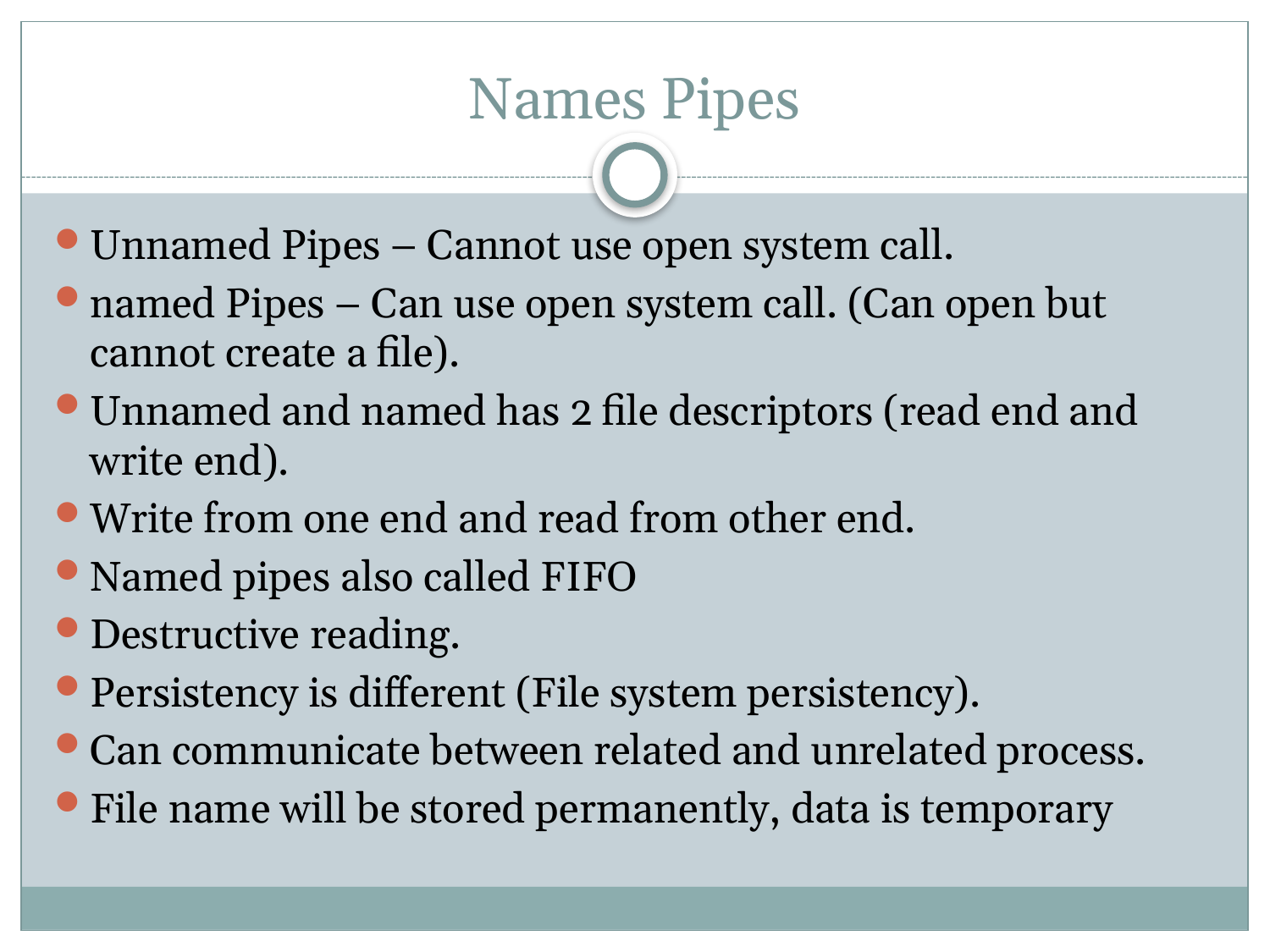

# Names Pipes
Unnamed Pipes – Cannot use open system call.
named Pipes – Can use open system call. (Can open but cannot create a file).
Unnamed and named has 2 file descriptors (read end and write end).
Write from one end and read from other end.
Named pipes also called FIFO
Destructive reading.
Persistency is different (File system persistency).
Can communicate between related and unrelated process.
File name will be stored permanently, data is temporary